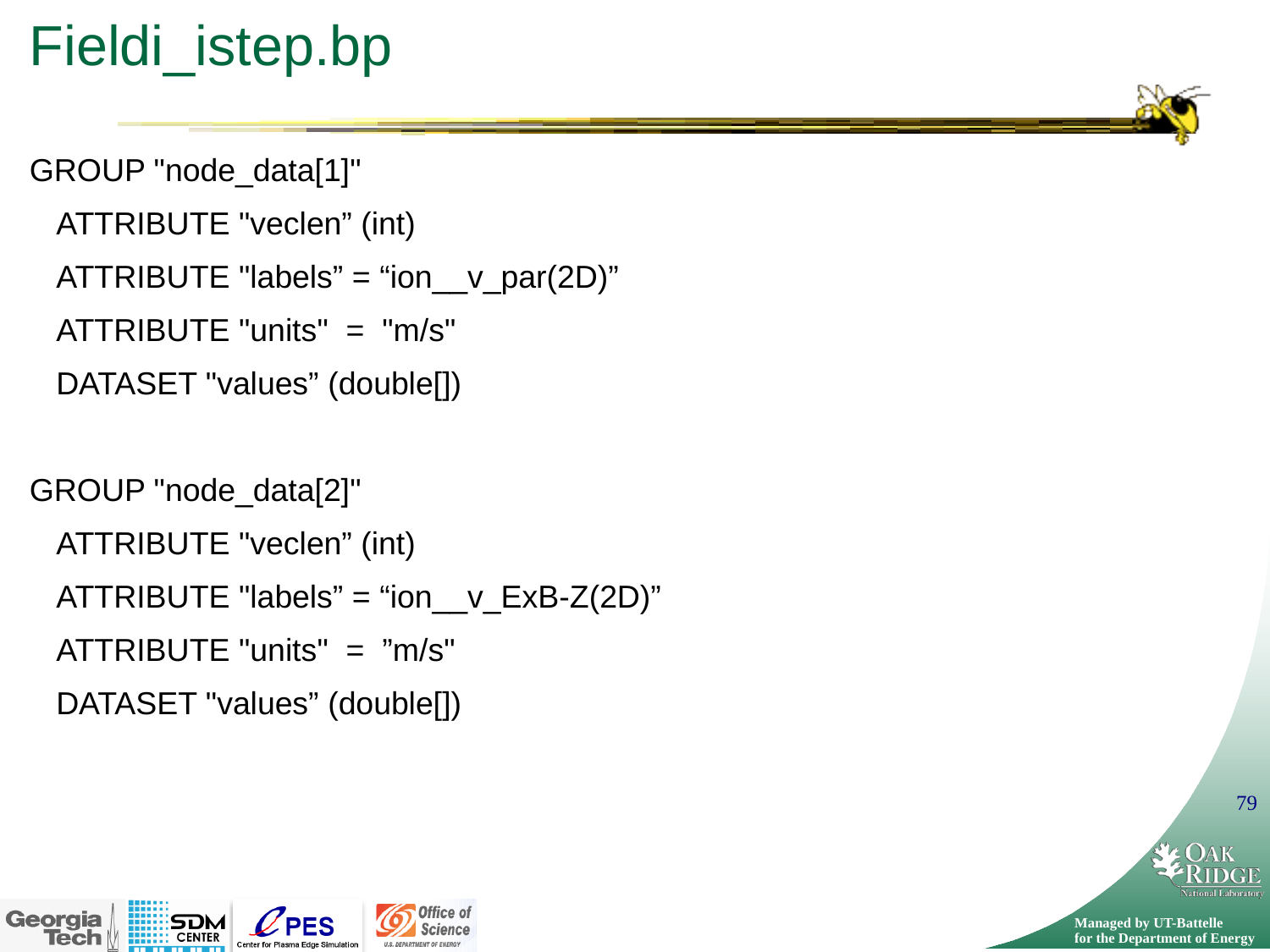

# Fieldi_istep.bp
GROUP "node_data[1]"
   ATTRIBUTE "veclen” (int)
   ATTRIBUTE "labels” = “ion__v_par(2D)”
   ATTRIBUTE "units"  =  "m/s"
   DATASET "values” (double[])

GROUP "node_data[2]"
   ATTRIBUTE "veclen” (int)
   ATTRIBUTE "labels” = “ion__v_ExB-Z(2D)”
   ATTRIBUTE "units"  =  ”m/s"
   DATASET "values” (double[])